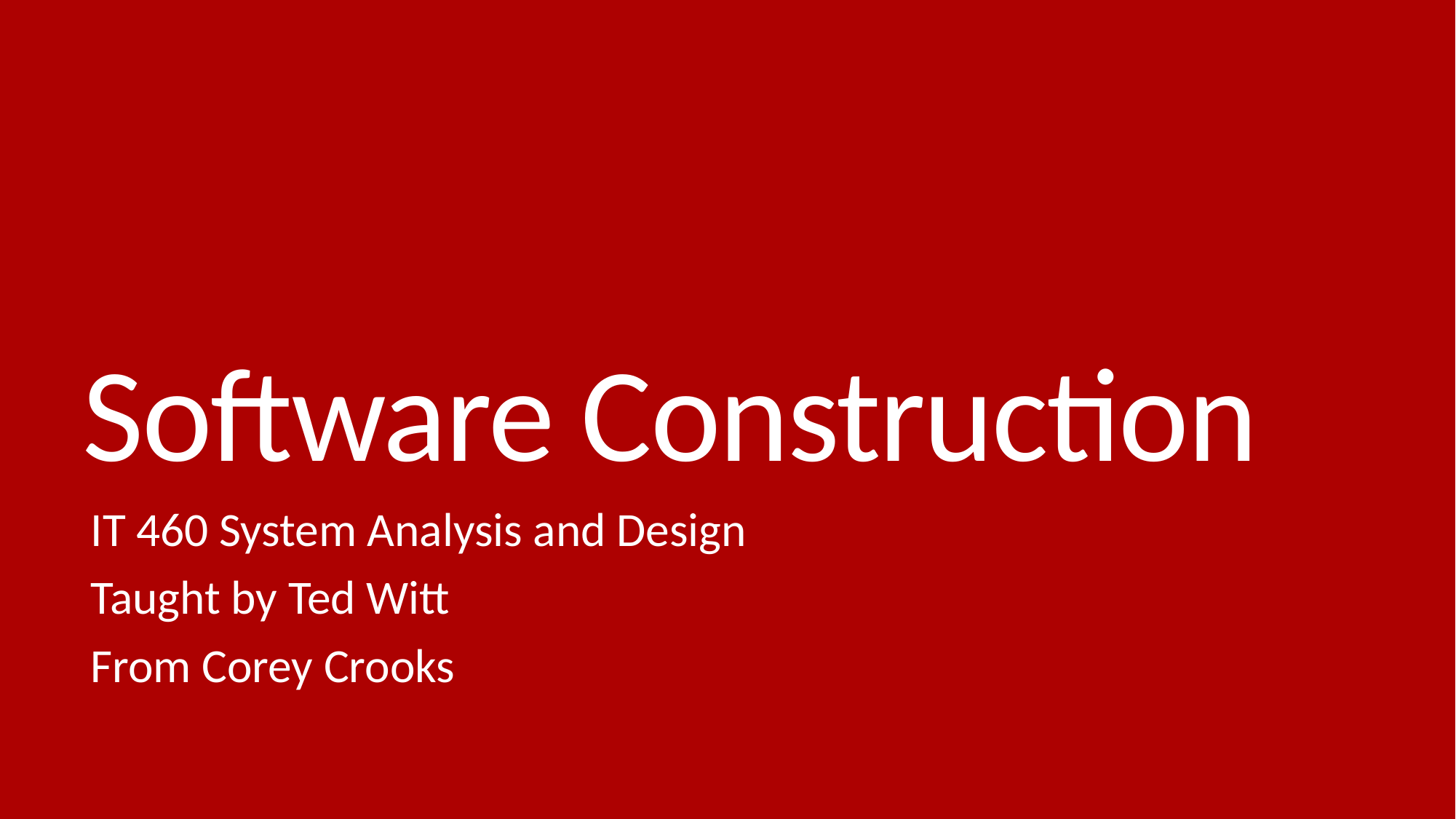

# Software Construction
IT 460 System Analysis and Design
Taught by Ted Witt
From Corey Crooks